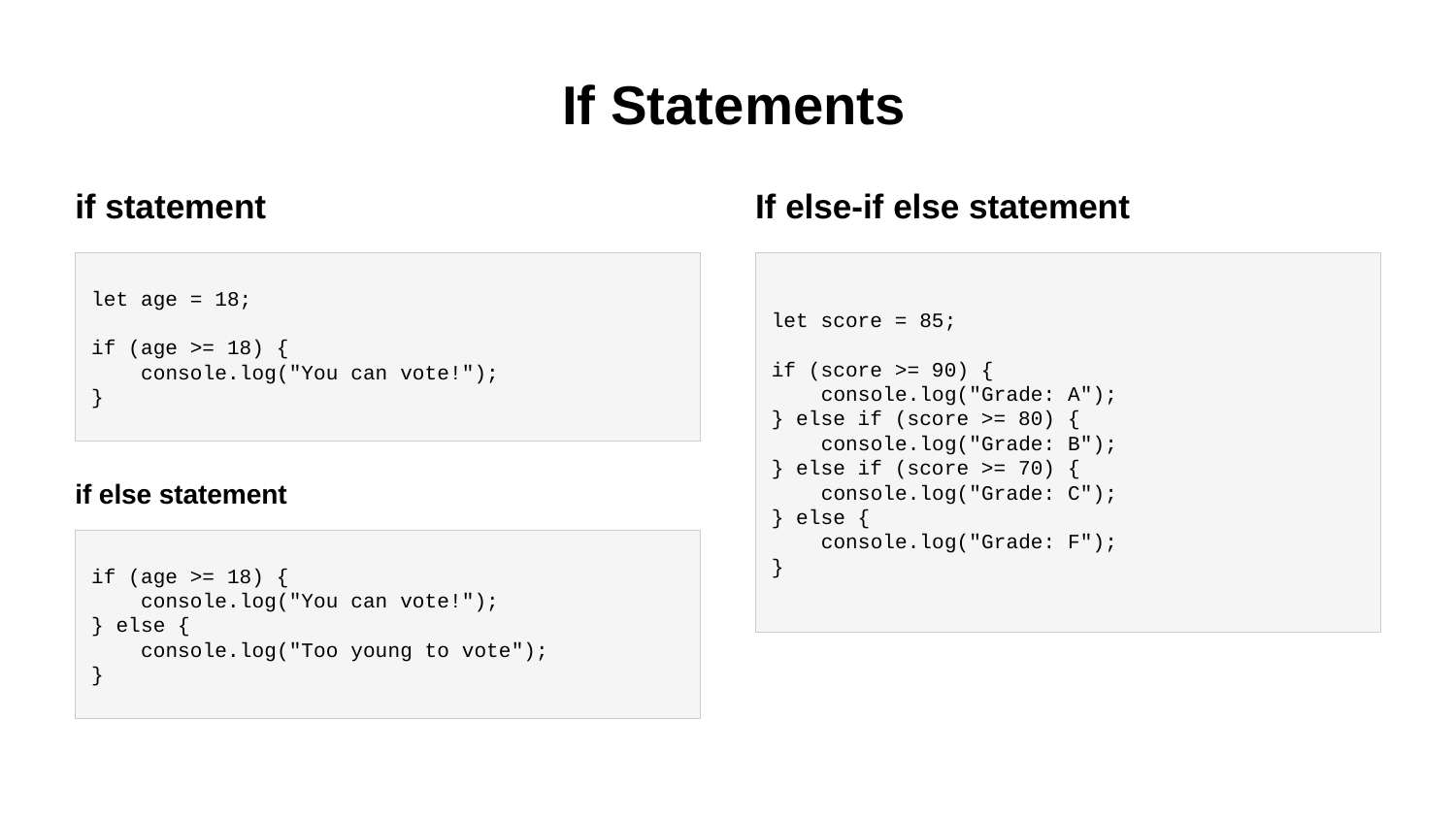

If Statements
if statement
If else-if else statement

let age = 18;

if (age >= 18) {
    console.log("You can vote!");
}

let score = 85;

if (score >= 90) {
    console.log("Grade: A");
} else if (score >= 80) {
    console.log("Grade: B");
} else if (score >= 70) {
    console.log("Grade: C");
} else {
    console.log("Grade: F");
}
if else statement

if (age >= 18) {
    console.log("You can vote!");
} else {
    console.log("Too young to vote");
}
true
or

false